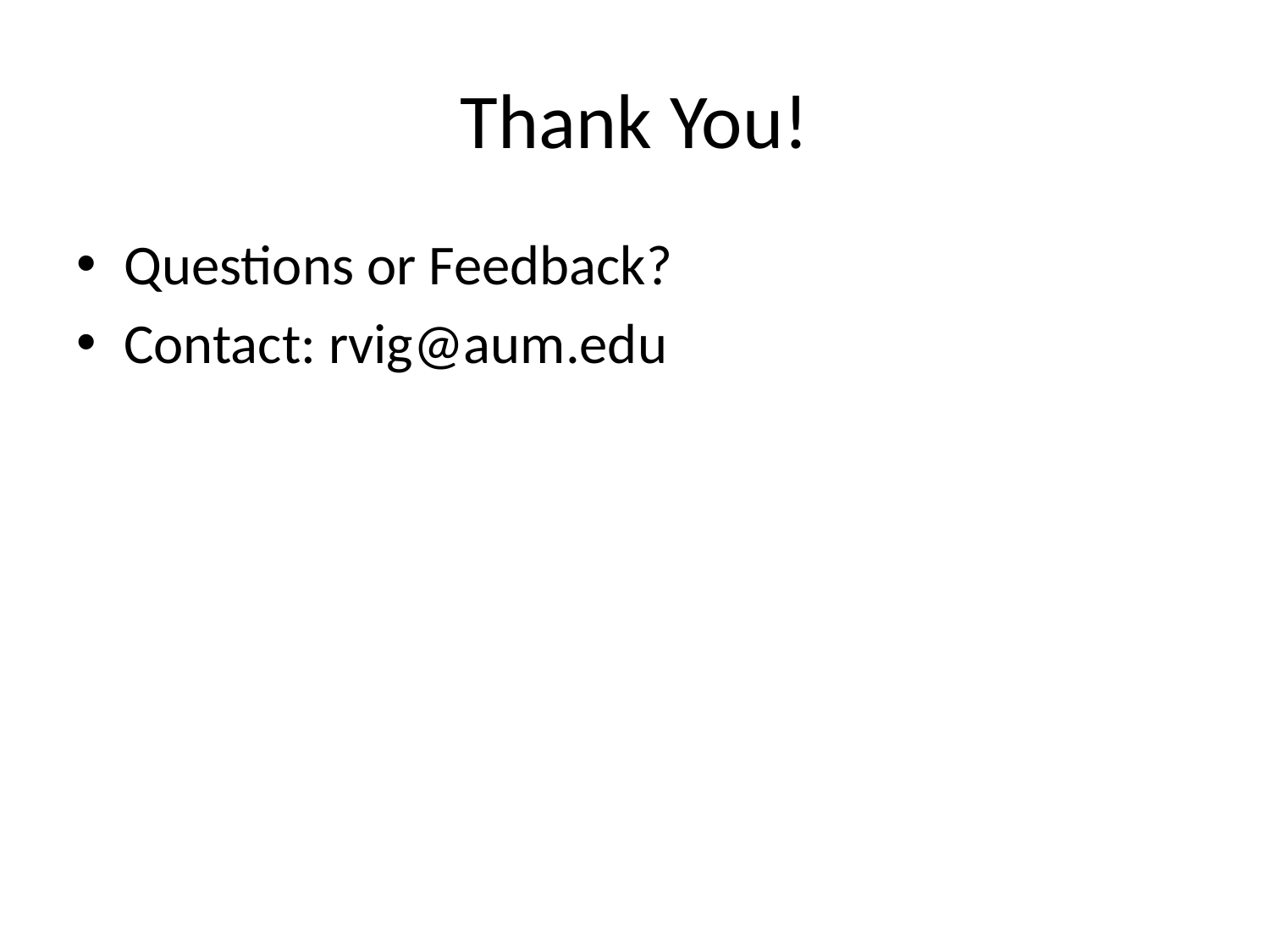

# Thank You!
Questions or Feedback?
Contact: rvig@aum.edu